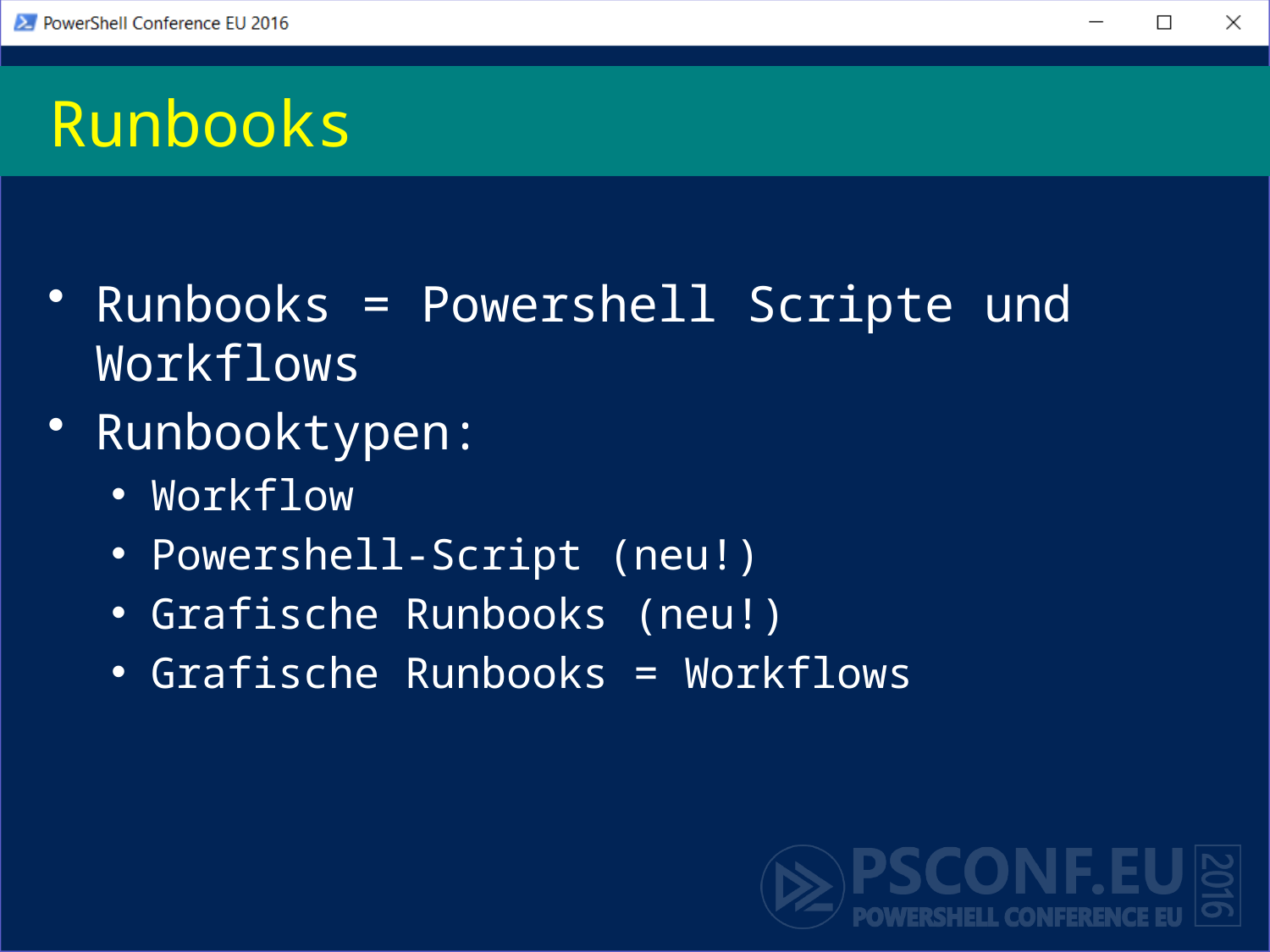

# Runbooks
Runbooks = Powershell Scripte und Workflows
Runbooktypen:
Workflow
Powershell-Script (neu!)
Grafische Runbooks (neu!)
Grafische Runbooks = Workflows